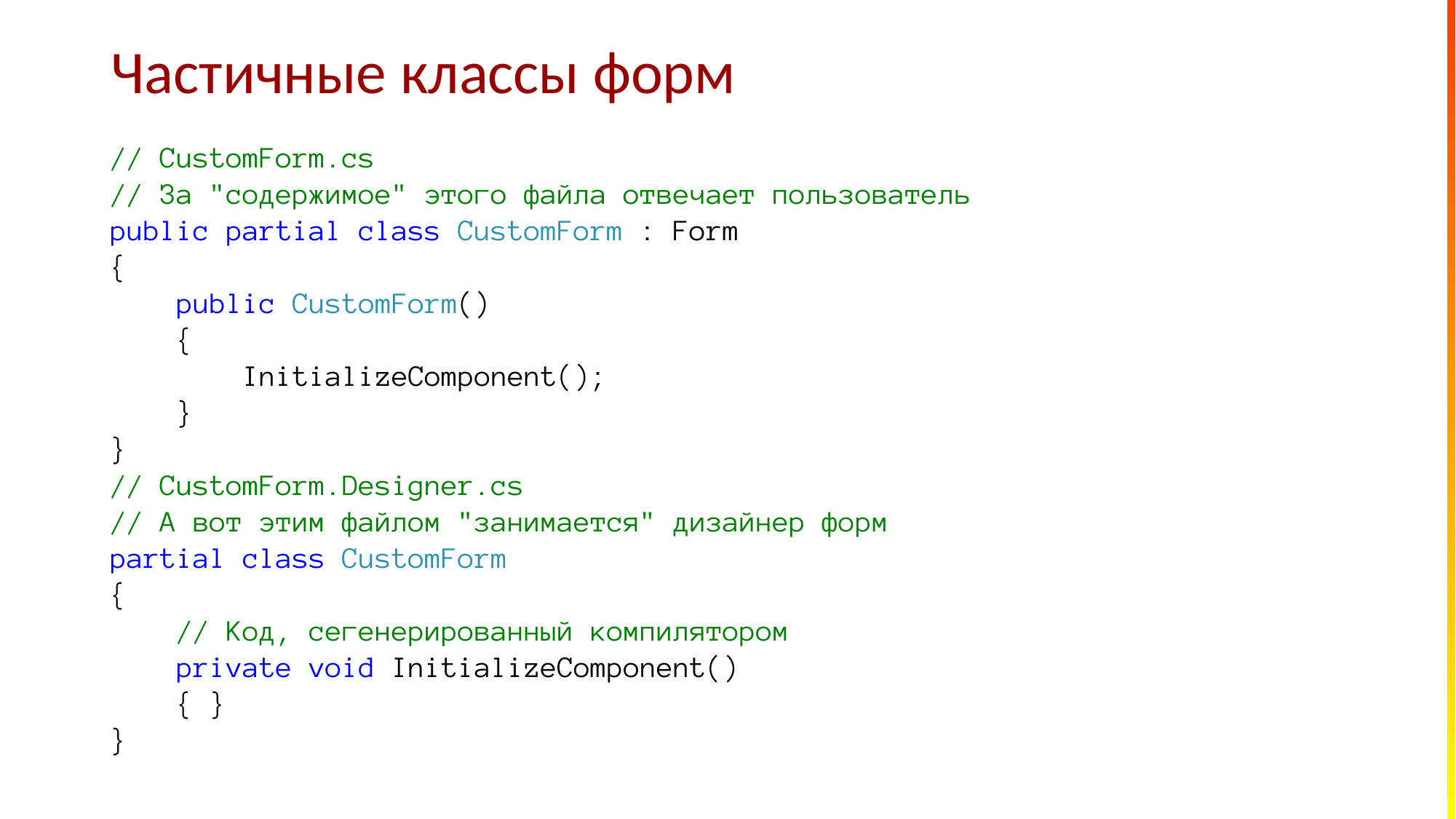

# Частичные классы форм
// CustomForm.cs
// За "содержимое" этого файла отвечает пользователь
public partial class CustomForm : Form
{
    public CustomForm()
    {
        InitializeComponent();
    }
}
// CustomForm.Designer.cs
// А вот этим файлом "занимается" дизайнер форм
partial class CustomForm
{
    // Код, сегенерированный компилятором
    private void InitializeComponent()
    { }
}